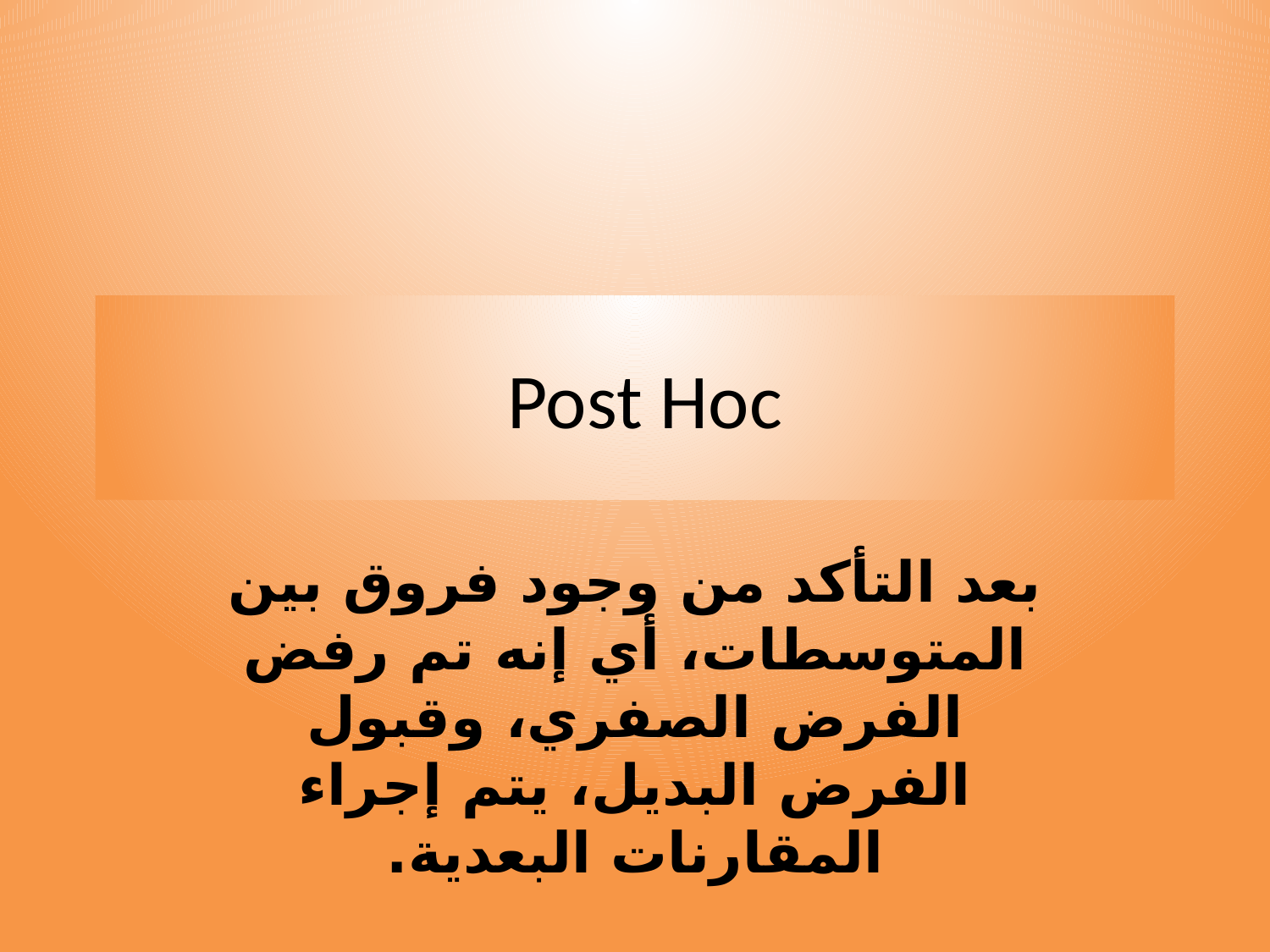

# Post Hoc
بعد التأكد من وجود فروق بين المتوسطات، أي إنه تم رفض الفرض الصفري، وقبول الفرض البديل، يتم إجراء المقارنات البعدية.